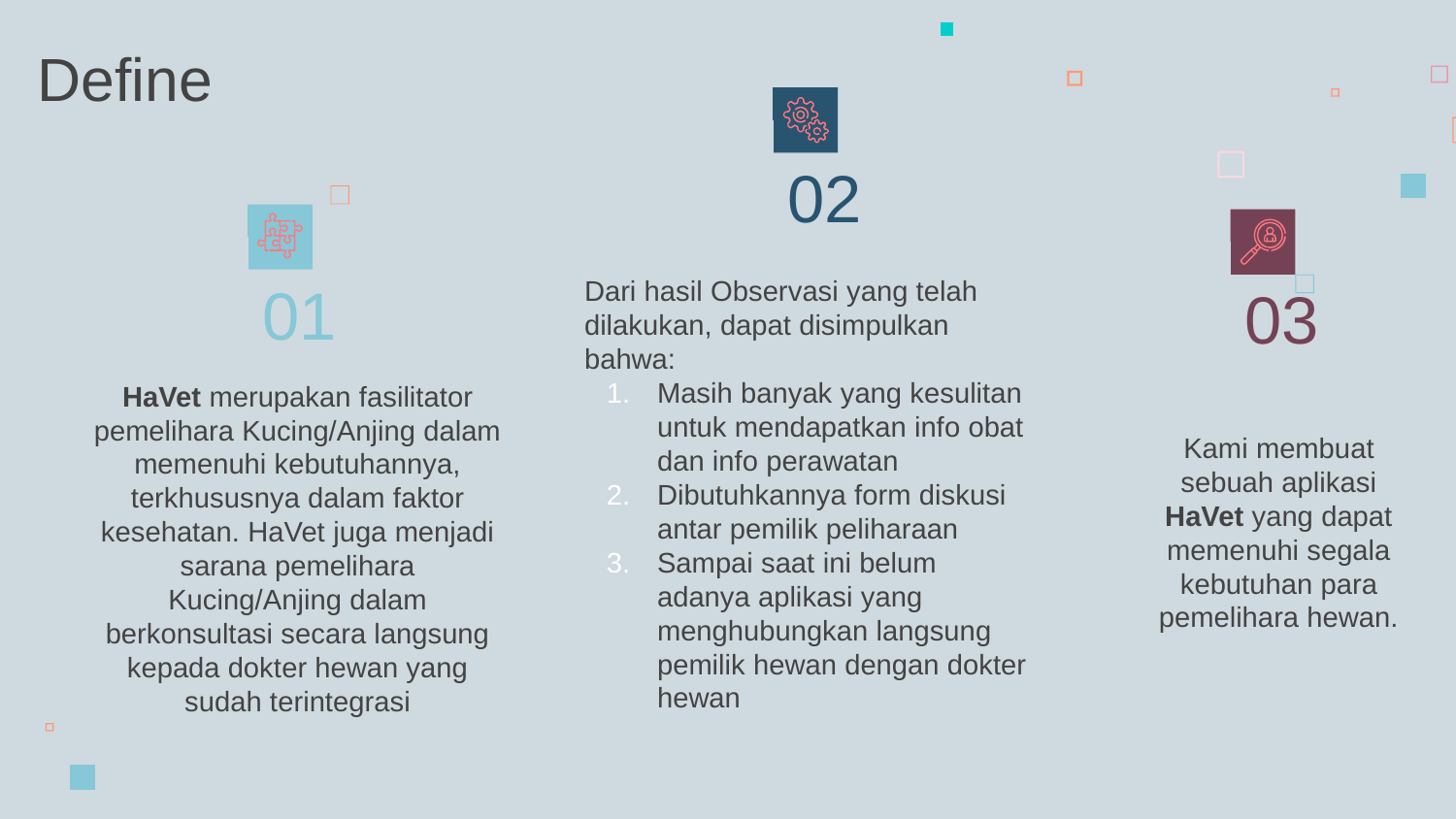

Define

02

Dari hasil Observasi yang telah dilakukan, dapat disimpulkan bahwa:
Masih banyak yang kesulitan untuk mendapatkan info obat dan info perawatan
Dibutuhkannya form diskusi antar pemilik peliharaan
Sampai saat ini belum adanya aplikasi yang menghubungkan langsung pemilik hewan dengan dokter hewan

01
03
HaVet merupakan fasilitator pemelihara Kucing/Anjing dalam memenuhi kebutuhannya, terkhususnya dalam faktor kesehatan. HaVet juga menjadi sarana pemelihara Kucing/Anjing dalam berkonsultasi secara langsung kepada dokter hewan yang sudah terintegrasi
Kami membuat sebuah aplikasi HaVet yang dapat memenuhi segala kebutuhan para pemelihara hewan.